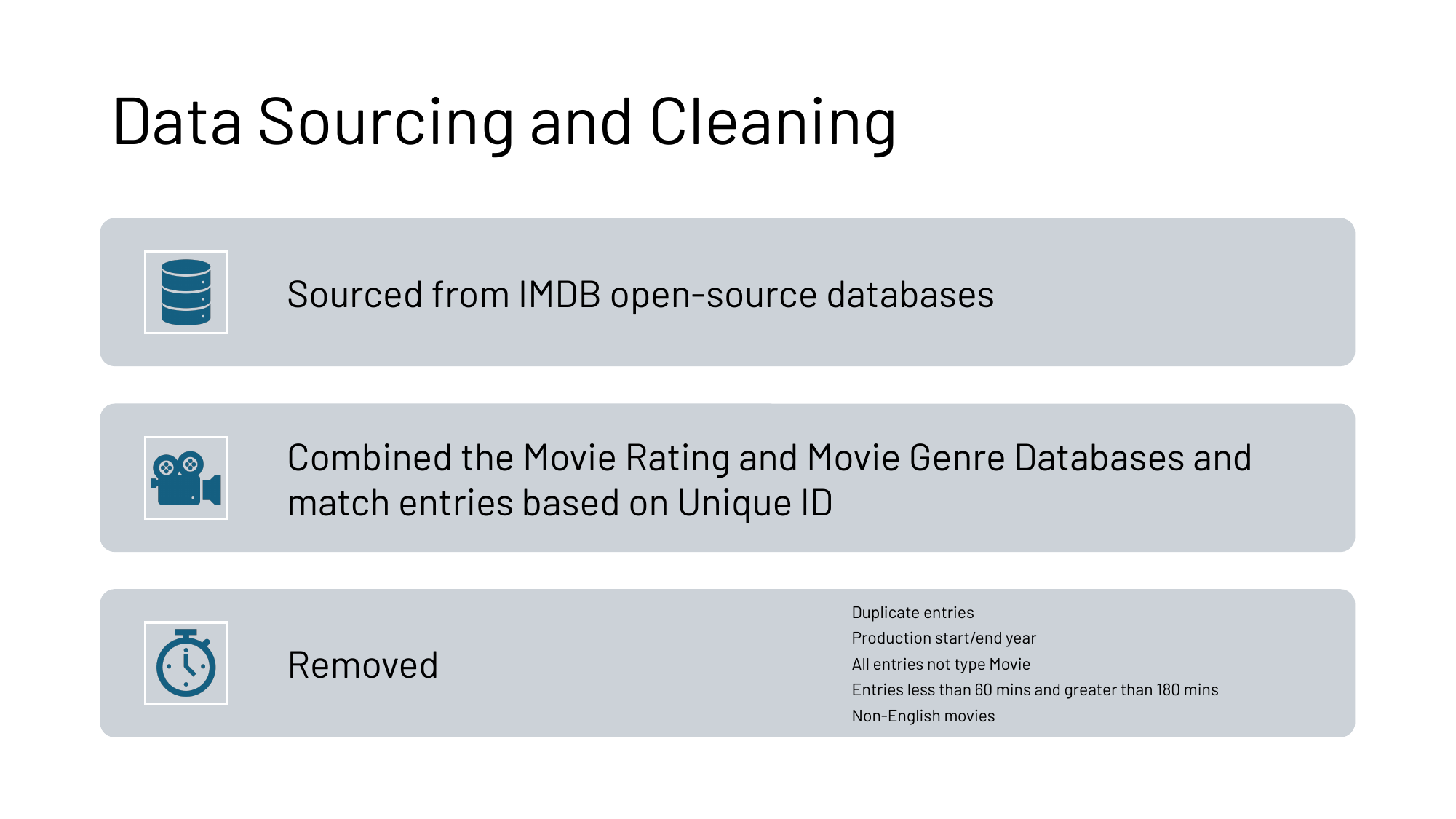

# Data Sourcing and Cleaning
Sourced from IMDB open-source databases
Combined the Movie Rating and Movie Genre Databases and match entries based on Unique ID
Removed
Duplicate entries
Production start/end year
All entries not type Movie
Entries less than 60 mins and greater than 180 mins
Non-English movies